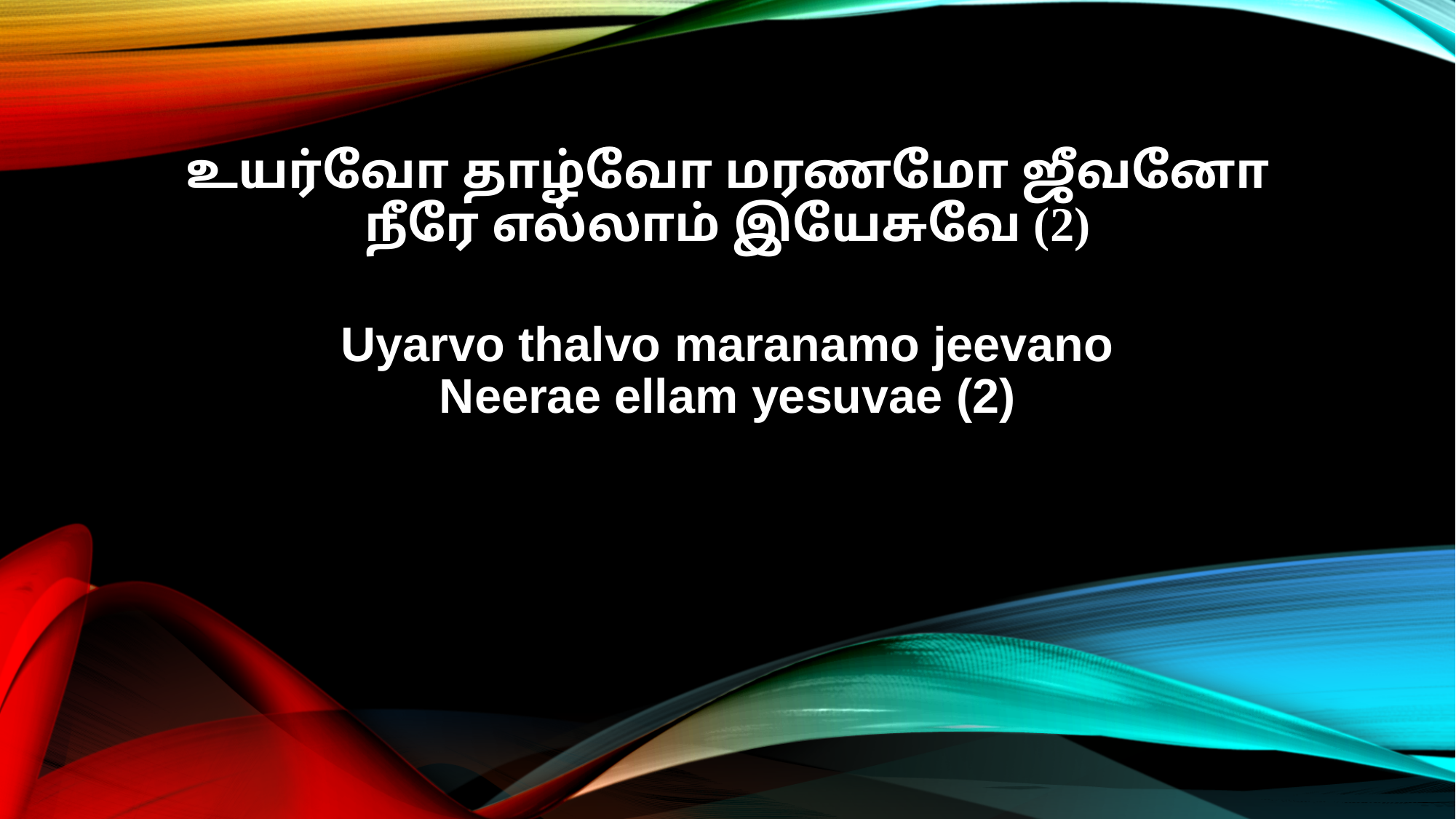

உயர்வோ தாழ்வோ மரணமோ ஜீவனோ
நீரே எல்லாம் இயேசுவே (2)
Uyarvo thalvo maranamo jeevano
Neerae ellam yesuvae (2)